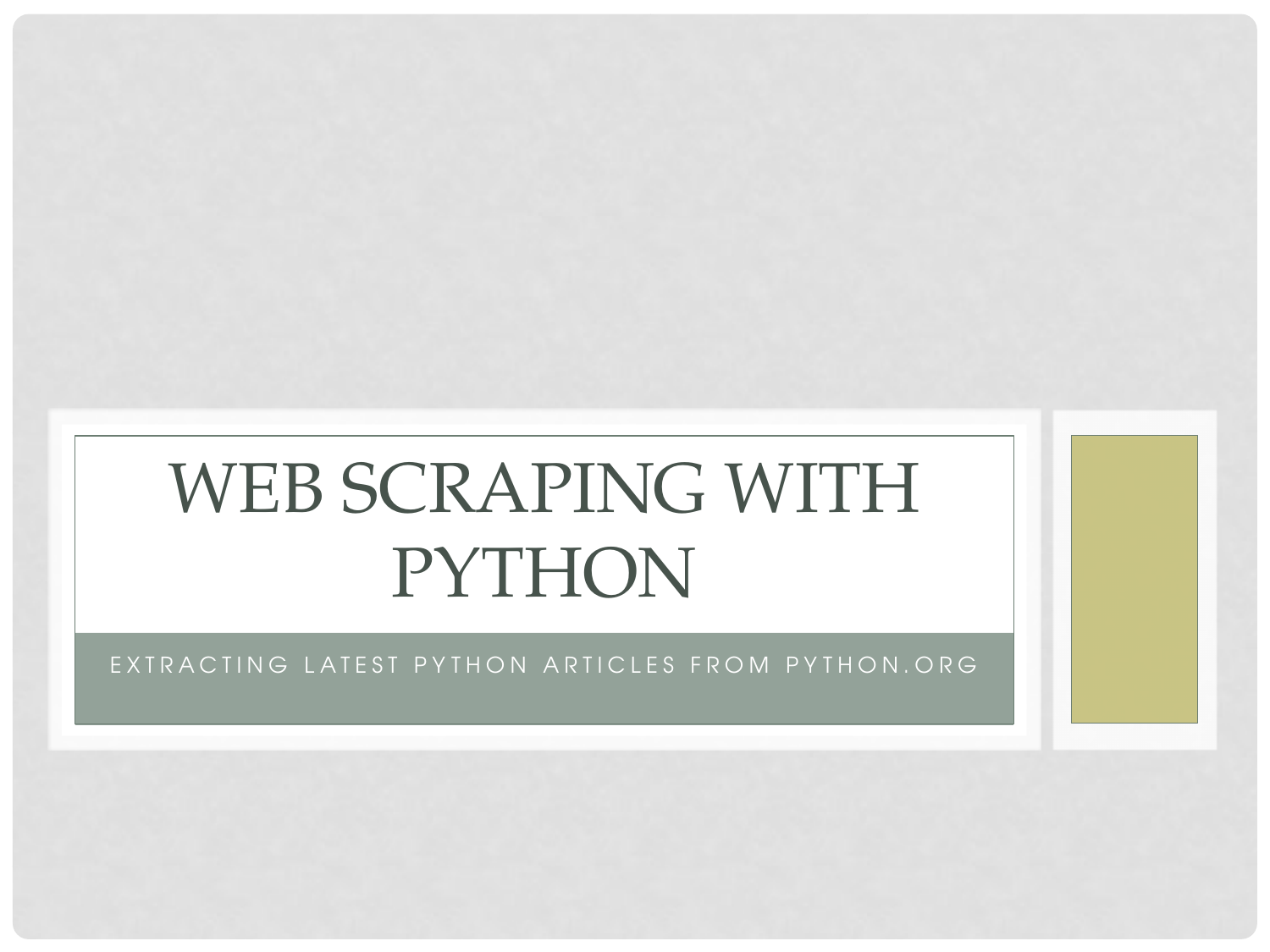

# Web Scraping with Python
Extracting Latest Python Articles from Python.org